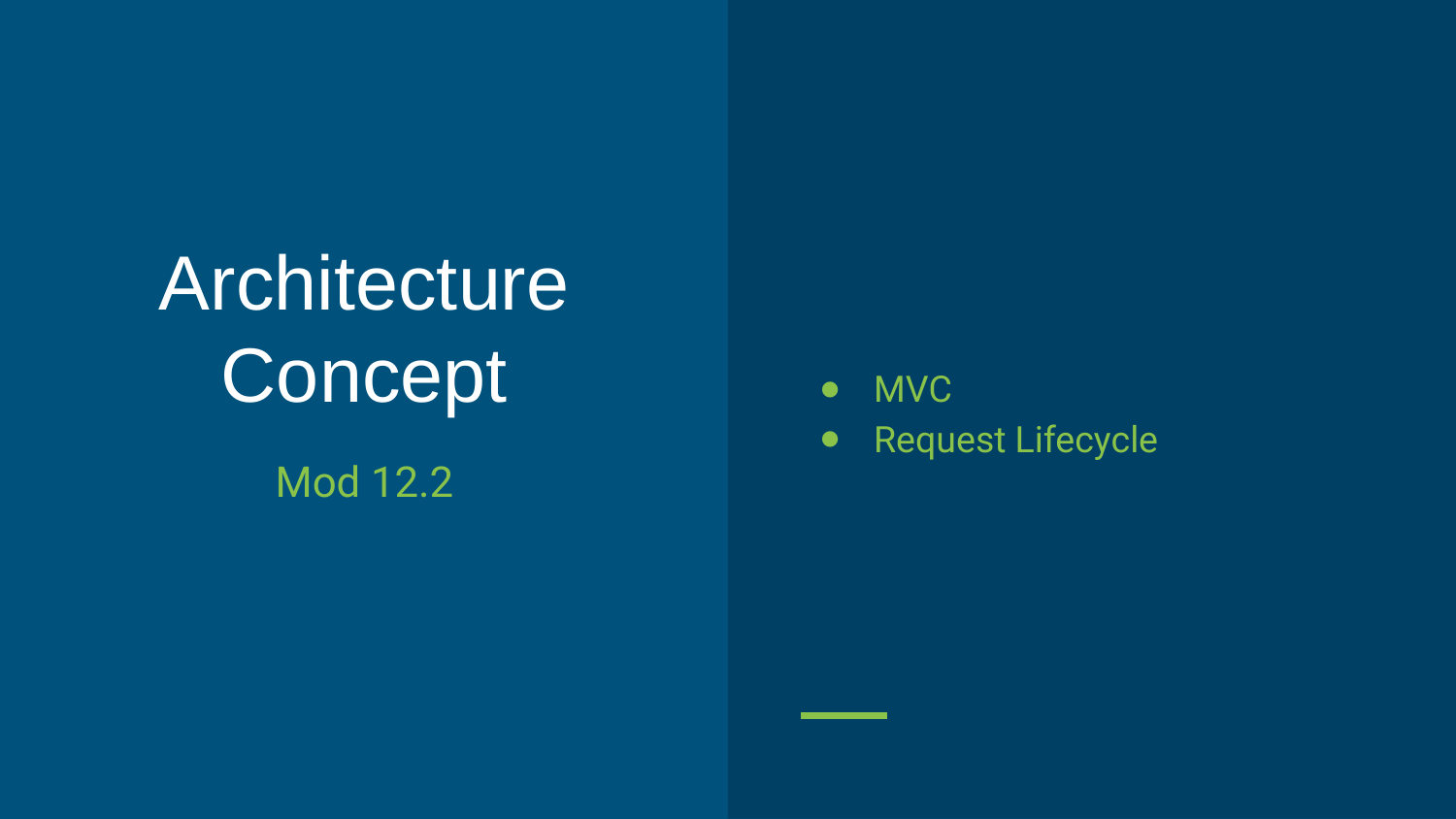

MVC
Request Lifecycle
# Architecture Concept
Mod 12.2